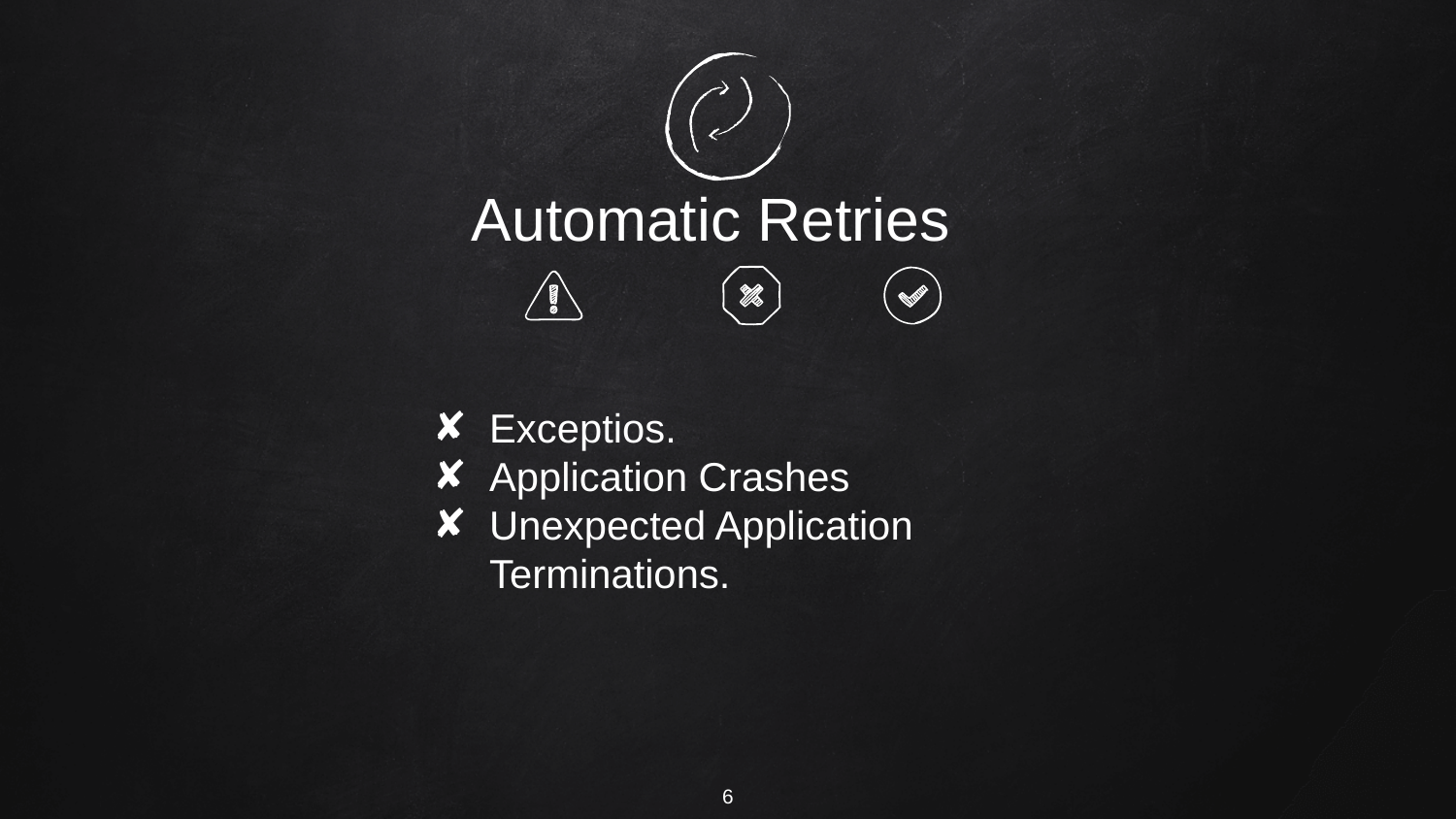

Automatic Retries

Exceptios.
Application Crashes
Unexpected Application Terminations.
6